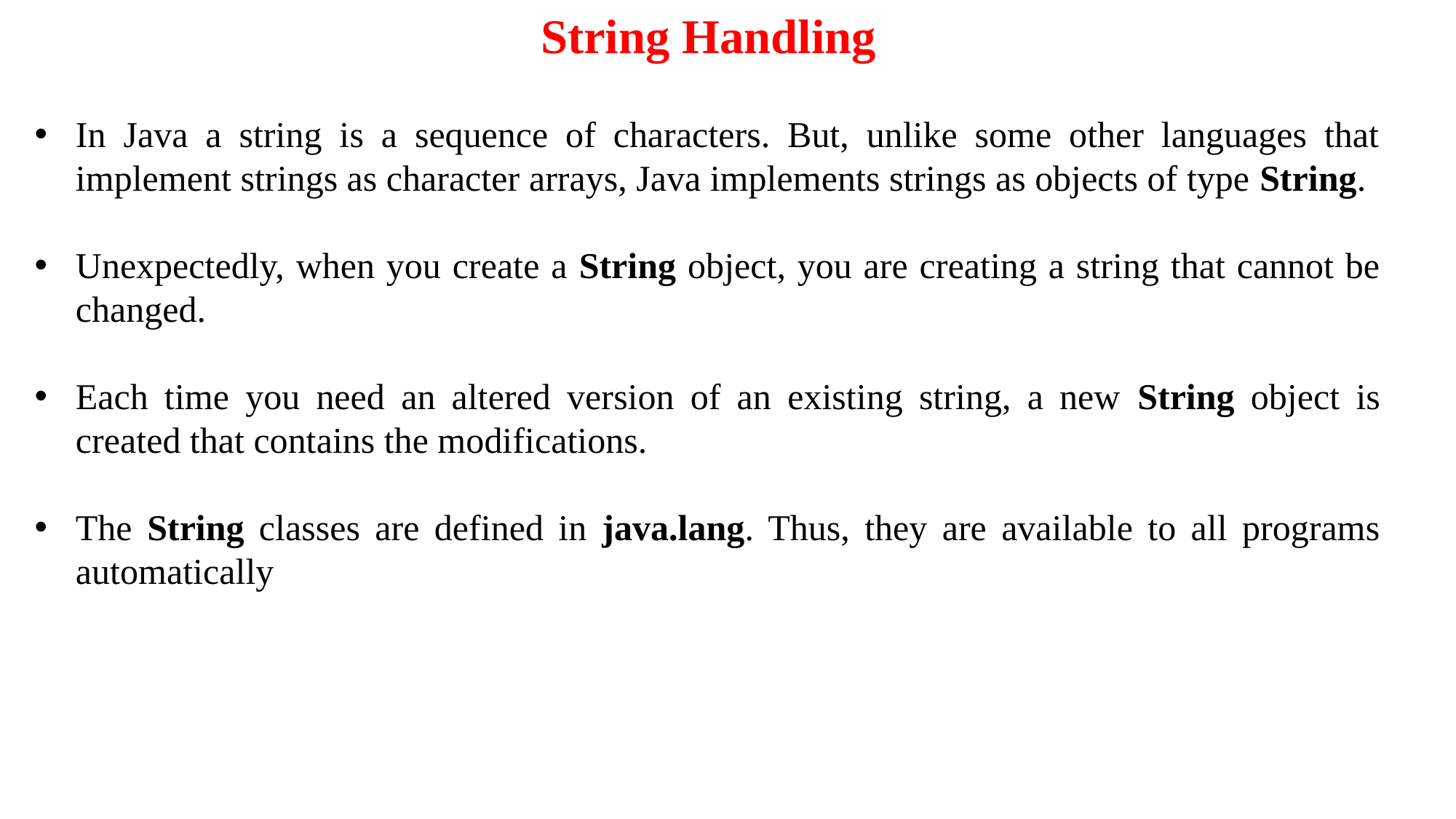

String Handling
In Java a string is a sequence of characters. But, unlike some other languages that implement strings as character arrays, Java implements strings as objects of type String.

Unexpectedly, when you create a String object, you are creating a string that cannot be changed.

Each time you need an altered version of an existing string, a new String object is created that contains the modifications.

The String classes are defined in java.lang. Thus, they are available to all programs automatically